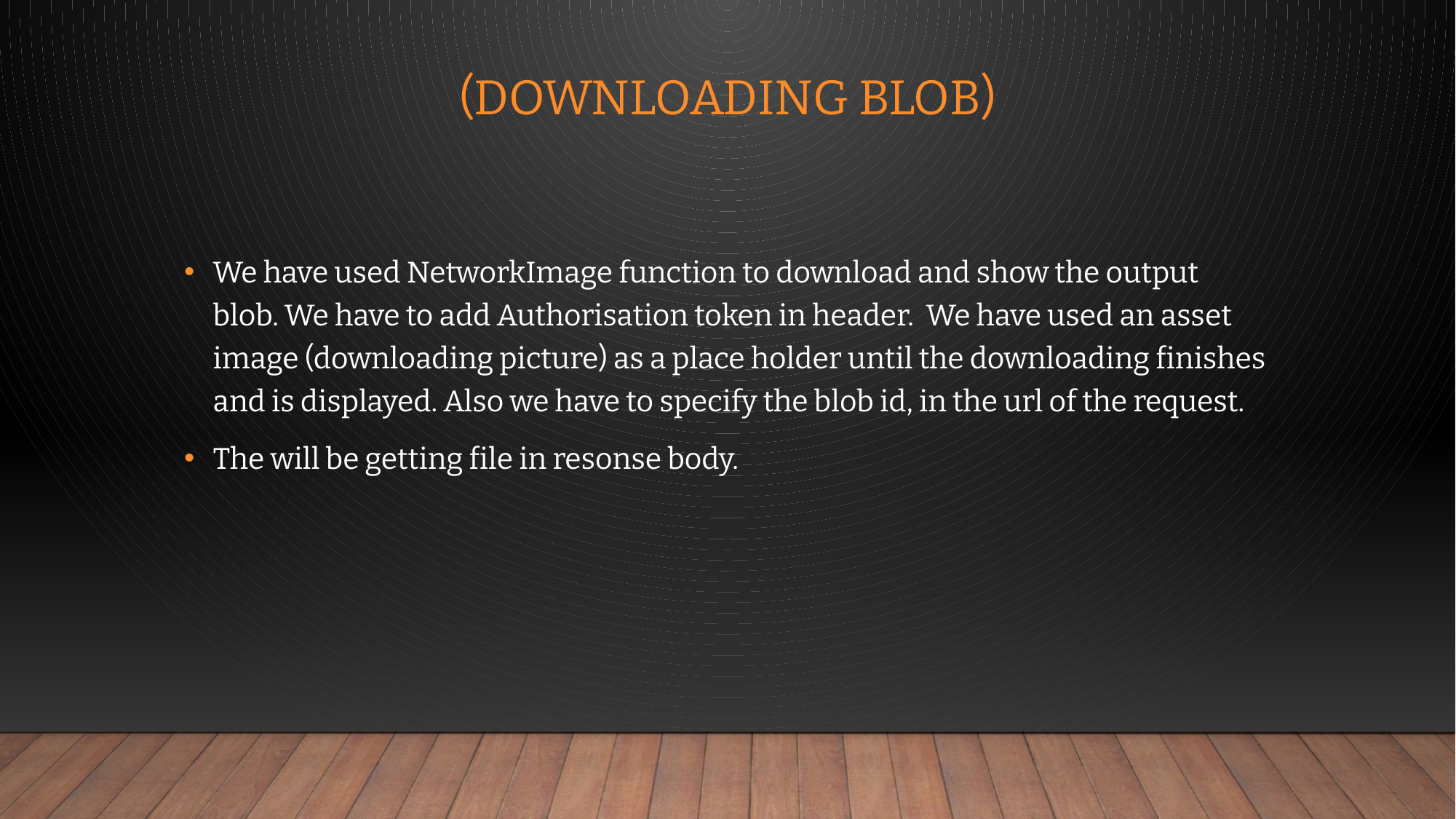

# (Downloading blob)
We have used NetworkImage function to download and show the output blob. We have to add Authorisation token in header.  We have used an asset image (downloading picture) as a place holder until the downloading finishes and is displayed. Also we have to specify the blob id, in the url of the request.
The will be getting file in resonse body.